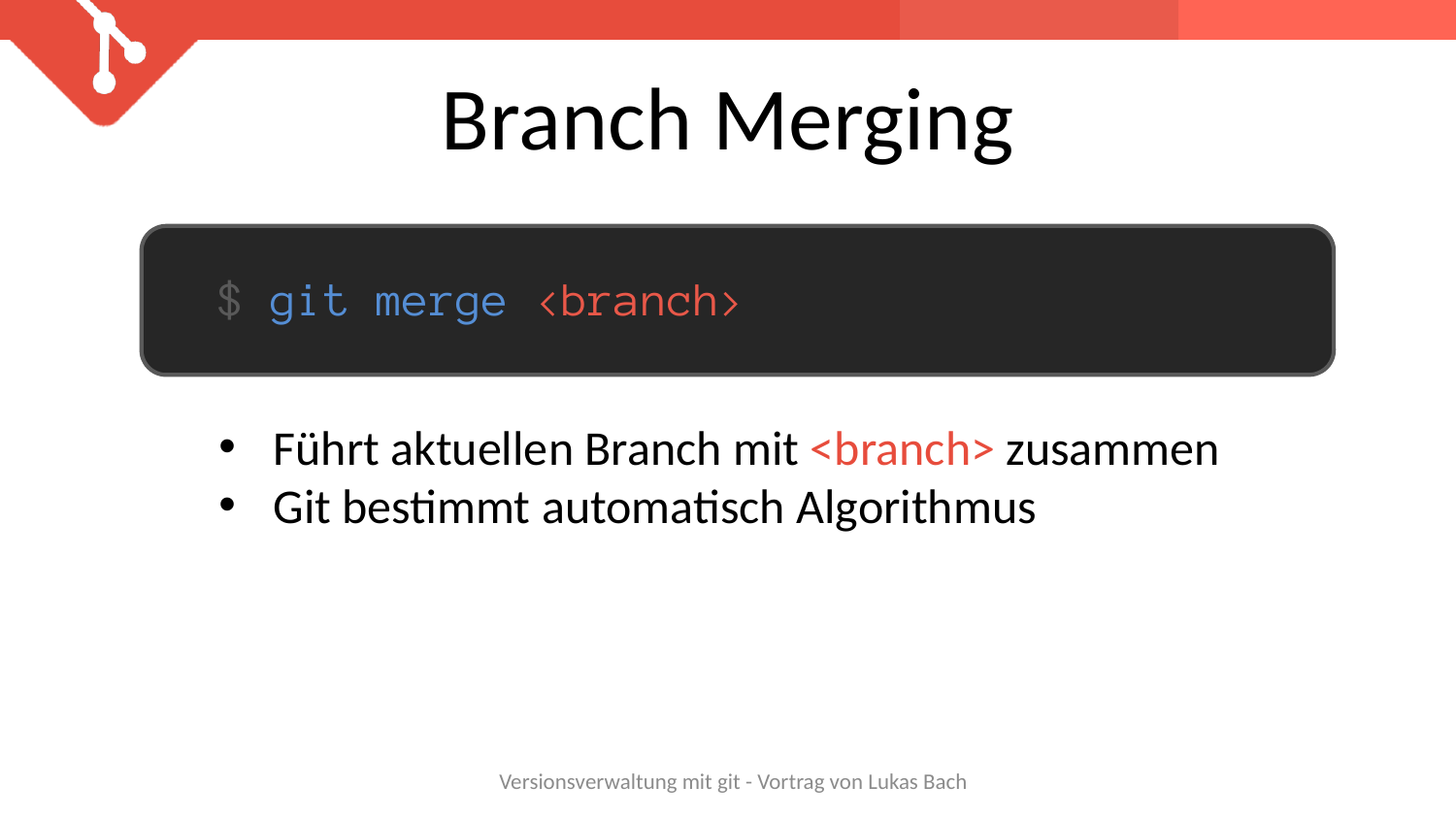

Branch Merging

$ git merge <branch>
Führt aktuellen Branch mit <branch> zusammen
Git bestimmt automatisch Algorithmus
Versionsverwaltung mit git - Vortrag von Lukas Bach